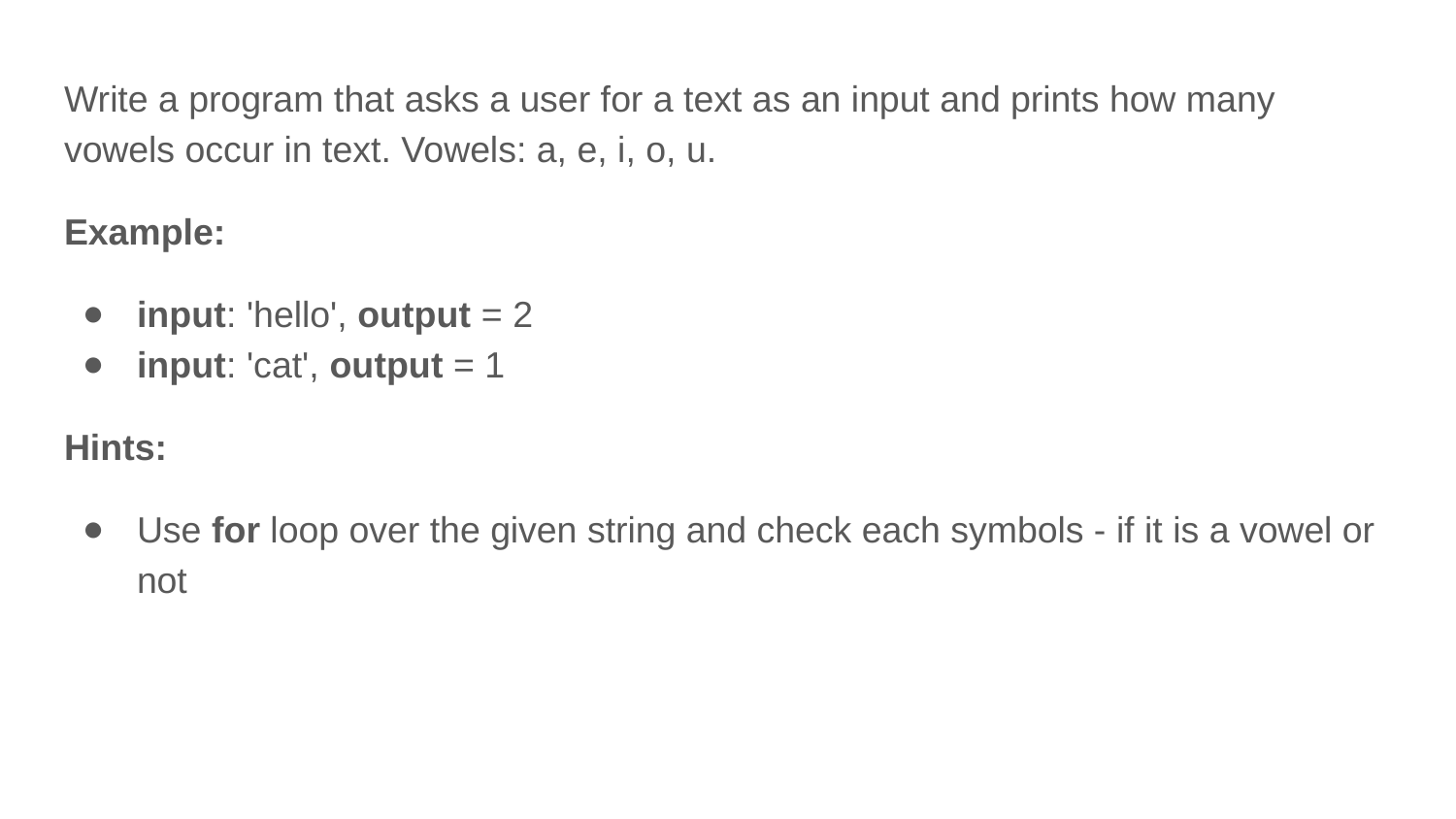

Write a program that asks a user for a text as an input and prints how many vowels occur in text. Vowels: a, e, i, o, u.
Example:
input: 'hello', output = 2
input: 'cat', output = 1
Hints:
Use for loop over the given string and check each symbols - if it is a vowel or not